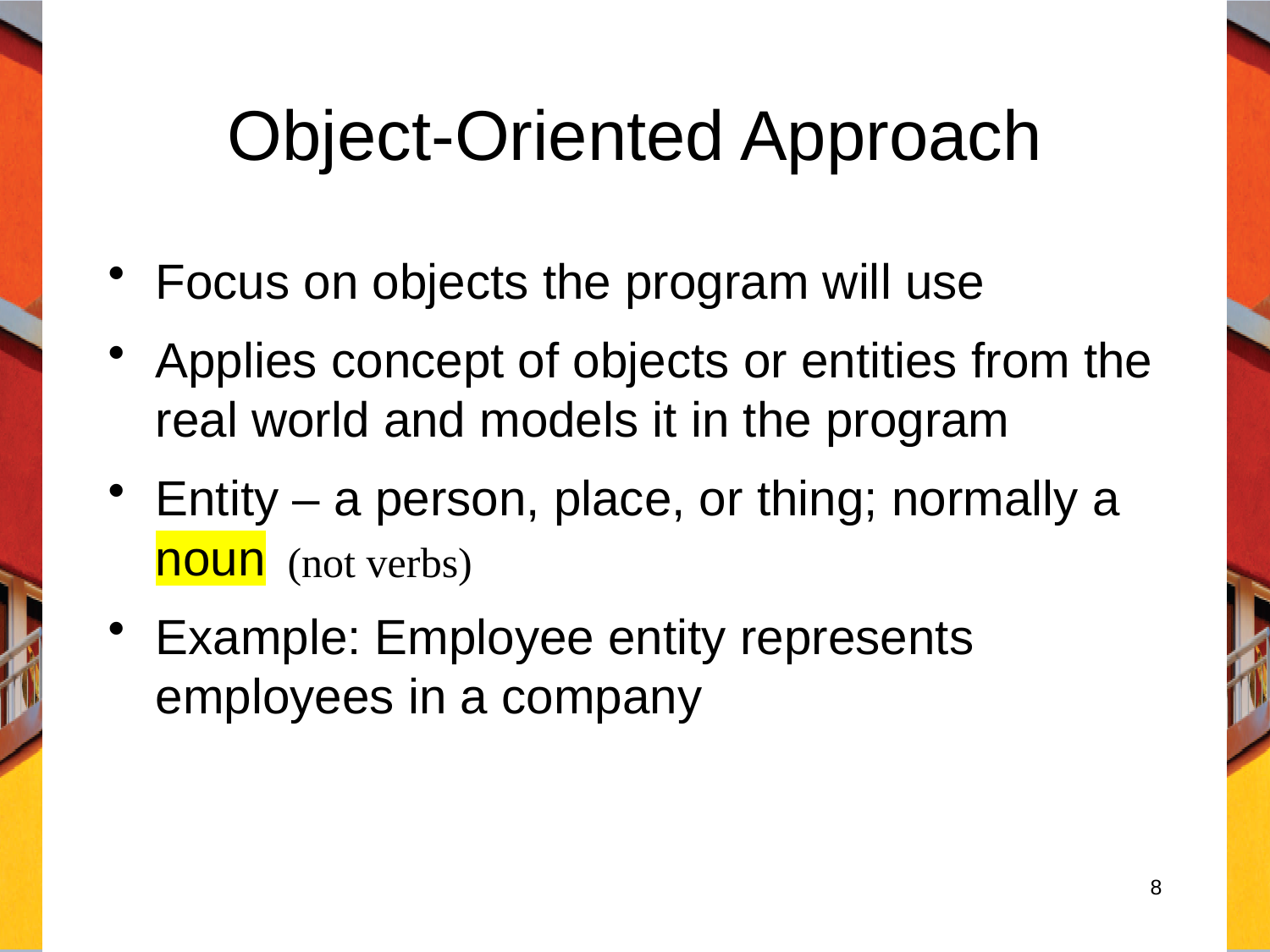

# Object-Oriented Approach
Focus on objects the program will use
Applies concept of objects or entities from the real world and models it in the program
Entity – a person, place, or thing; normally a noun
Example: Employee entity represents employees in a company
(not verbs)
8